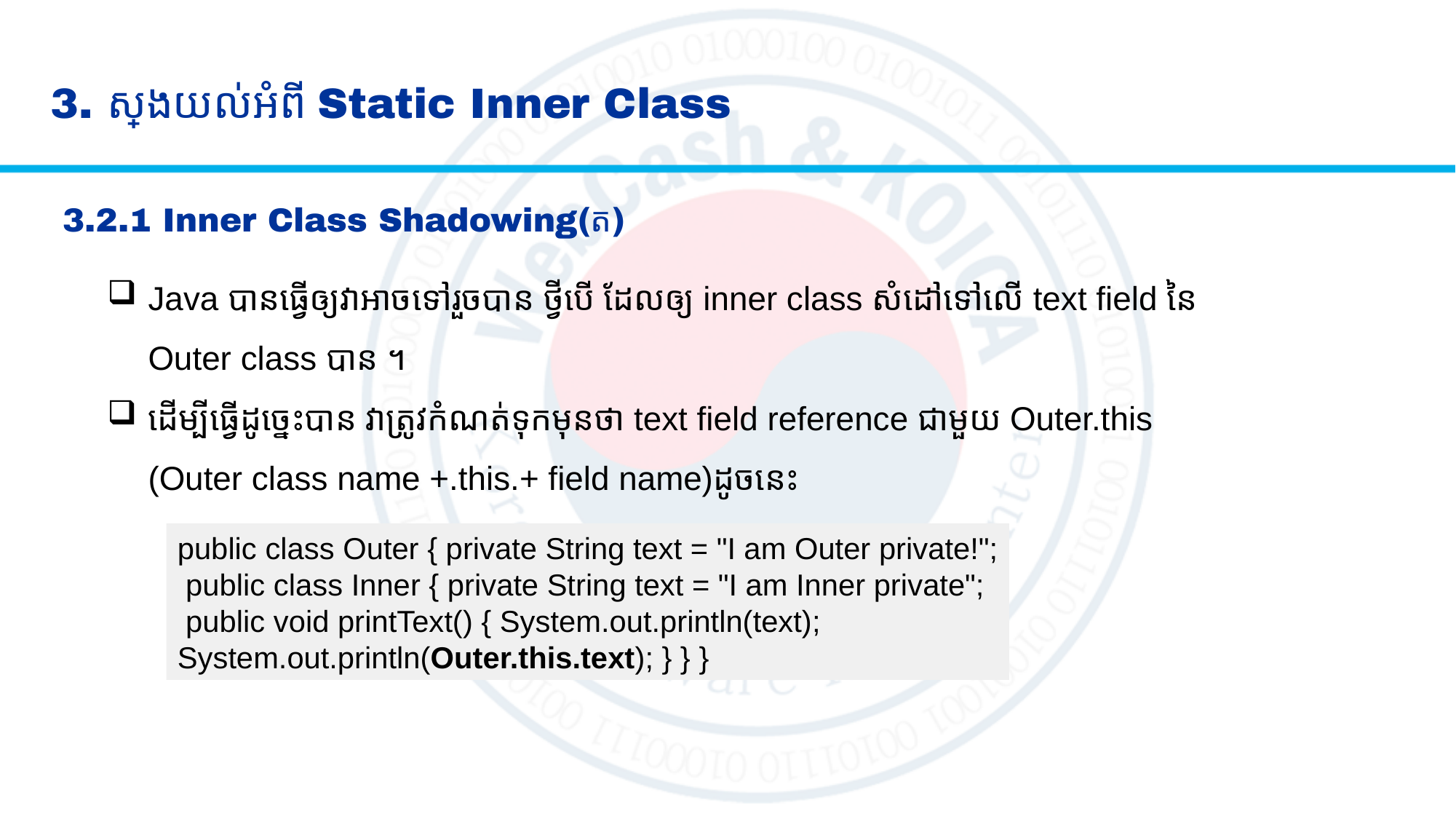

3. ស្វែងយល់អំពី Static Inner Class
3.2.1 Inner Class Shadowing(ត)
Java បានធ្វើឲ្យវាអាចទៅរួចបាន ថ្វីបើ ដែលឲ្យ inner class សំដៅទៅលើ text field នៃ Outer class បាន ។
ដើម្បីធ្វើដូច្នេះបាន វាត្រូវកំណត់ទុកមុនថា text field reference ជាមួយ Outer.this (Outer class name +.this.+ field name)ដូចនេះ
public class Outer { private String text = "I am Outer private!";
 public class Inner { private String text = "I am Inner private";
 public void printText() { System.out.println(text);
System.out.println(Outer.this.text); } } }